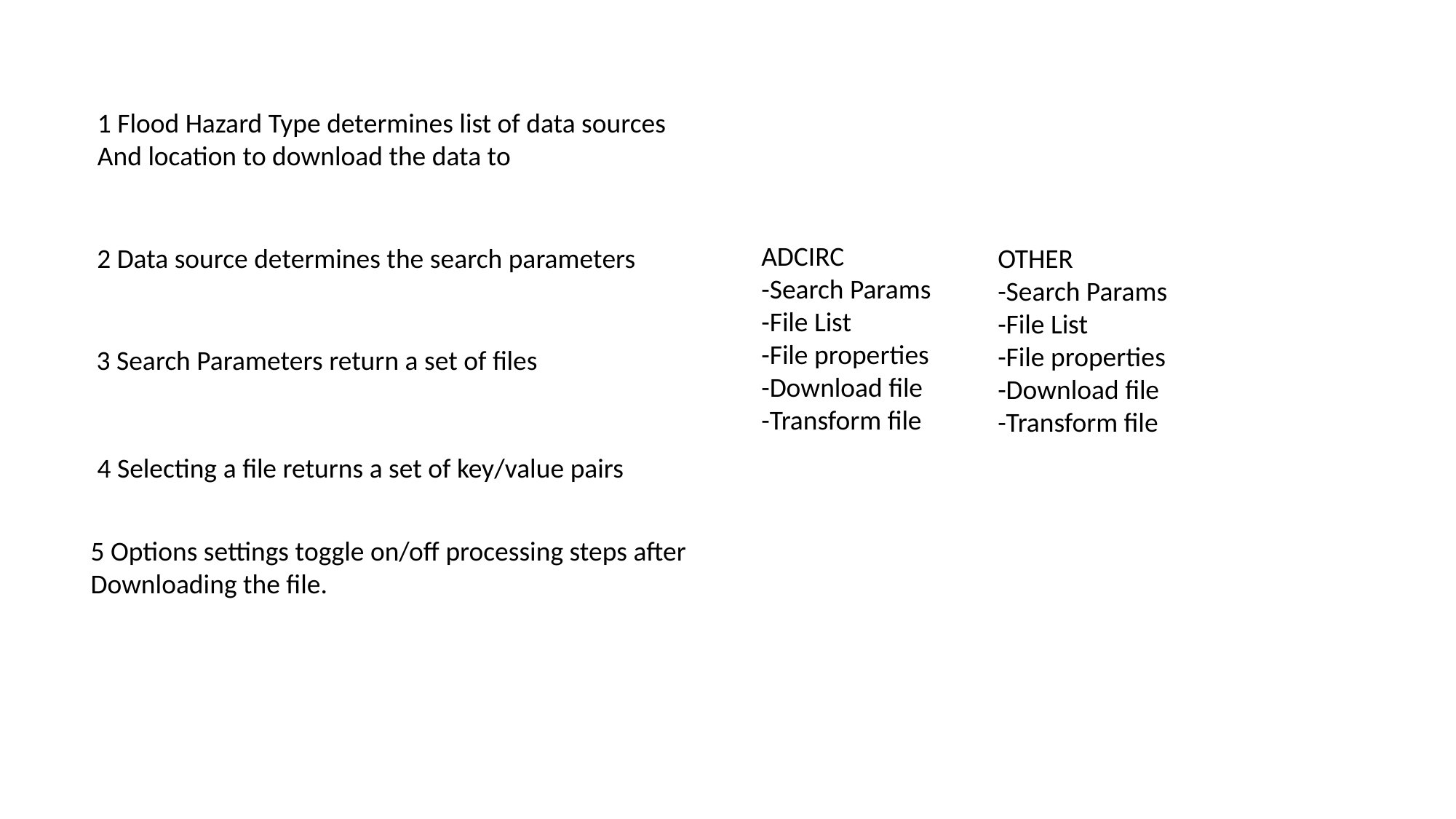

1 Flood Hazard Type determines list of data sources
And location to download the data to
ADCIRC
-Search Params
-File List
-File properties
-Download file
-Transform file
2 Data source determines the search parameters
OTHER
-Search Params
-File List
-File properties
-Download file
-Transform file
3 Search Parameters return a set of files
4 Selecting a file returns a set of key/value pairs
5 Options settings toggle on/off processing steps after
Downloading the file.